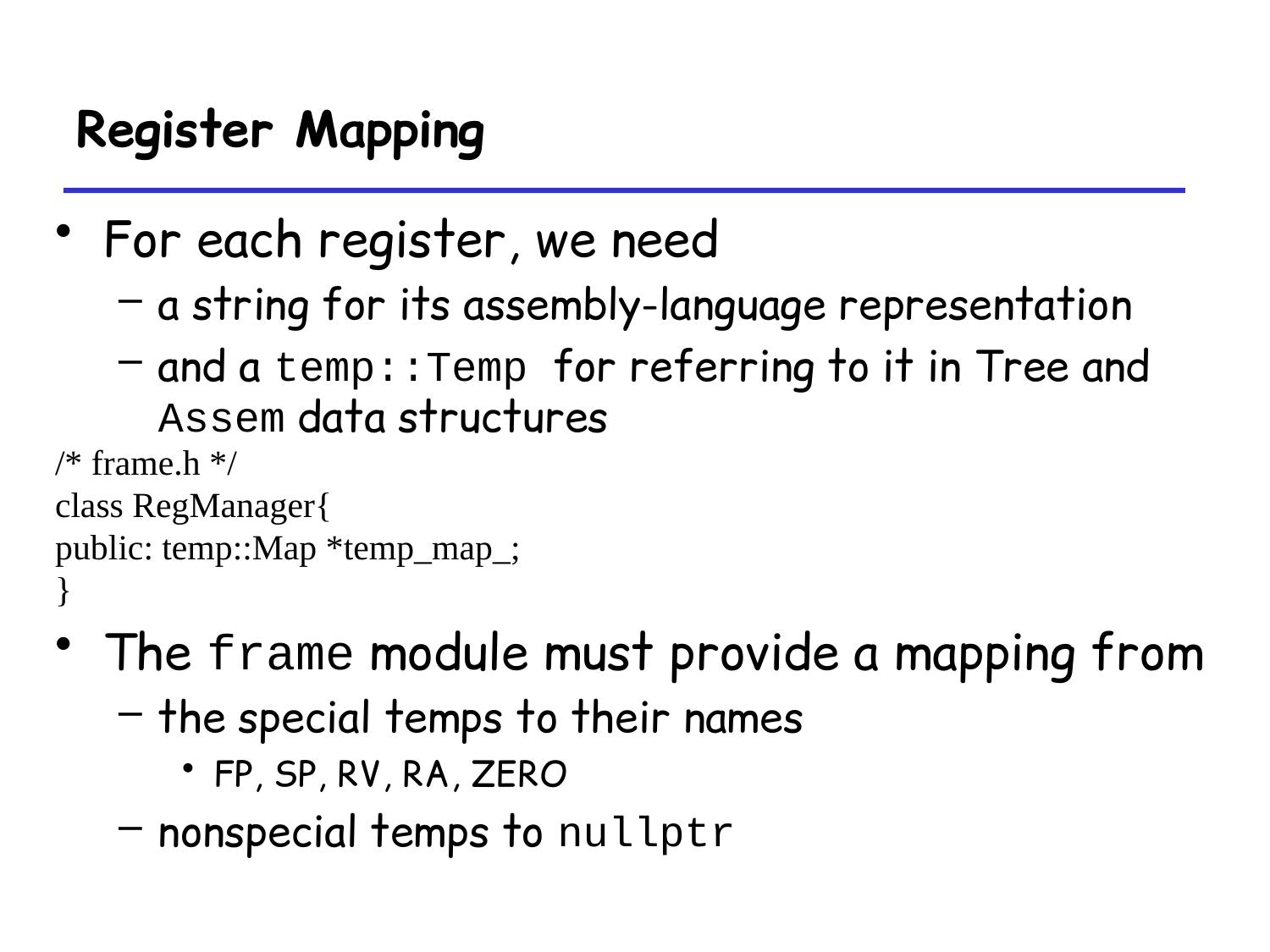

# Register Mapping
For each register, we need
a string for its assembly-language representation
and a temp::Temp for referring to it in Tree and Assem data structures
/* frame.h */
class RegManager{
public: temp::Map *temp_map_;
}
The frame module must provide a mapping from
the special temps to their names
FP, SP, RV, RA, ZERO
nonspecial temps to nullptr

72